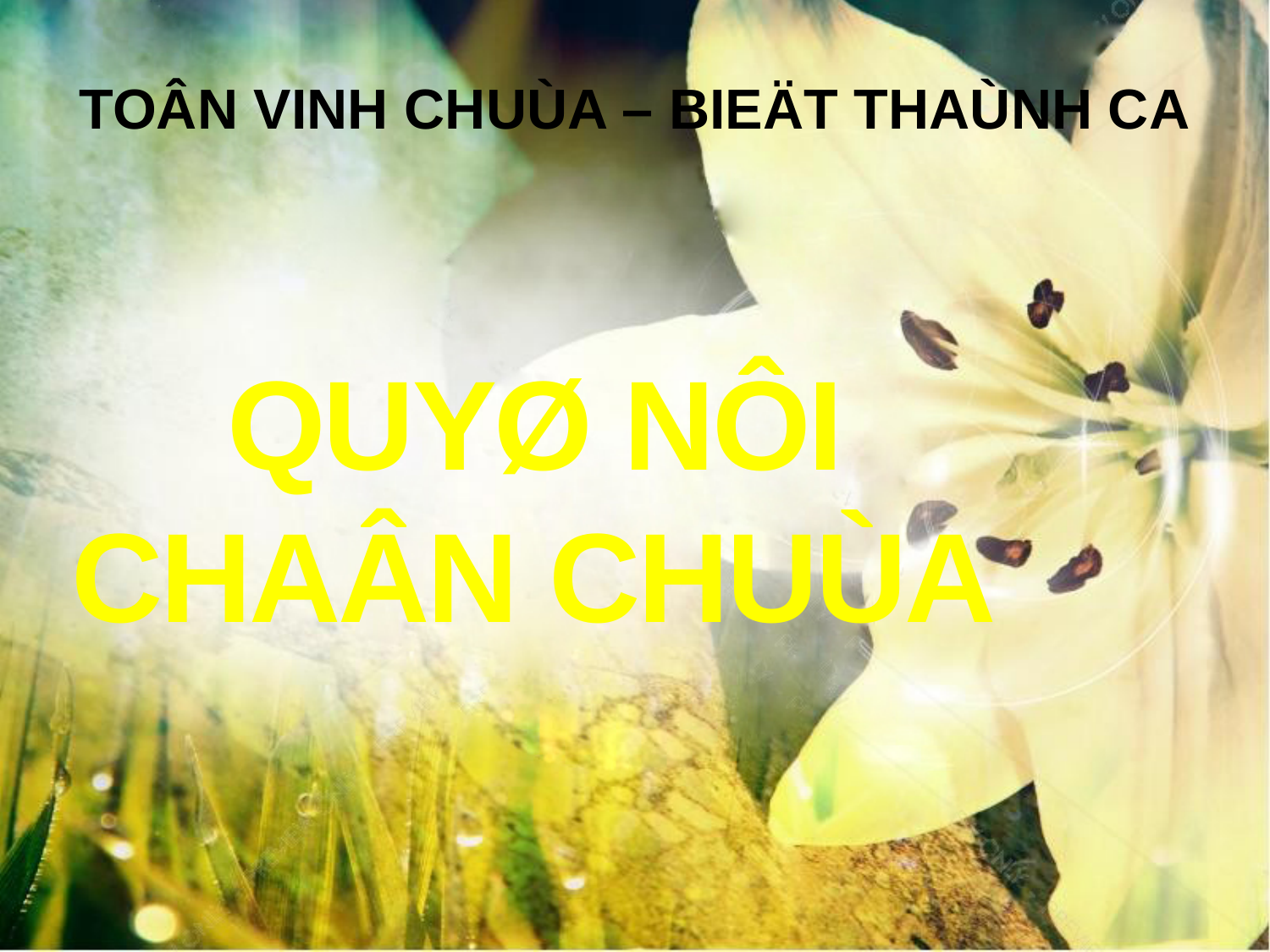

TOÂN VINH CHUÙA – BIEÄT THAÙNH CA
QUYØ NÔI CHAÂN CHUÙA